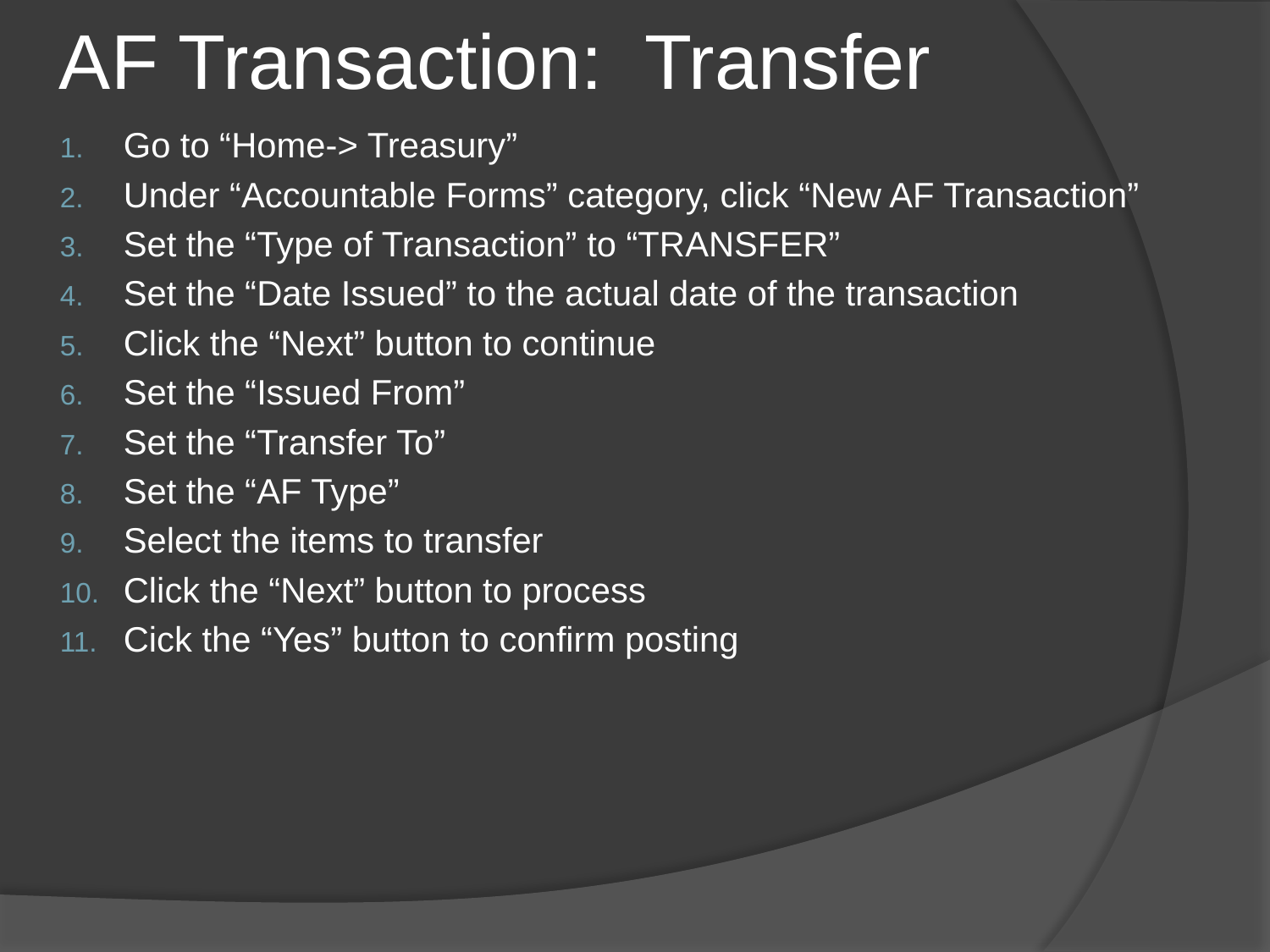

AF Transaction:  Transfer
Go to “Home-> Treasury”
Under “Accountable Forms” category, click “New AF Transaction”
Set the “Type of Transaction” to “TRANSFER”
Set the “Date Issued” to the actual date of the transaction
Click the “Next” button to continue
Set the “Issued From”
Set the “Transfer To”
Set the “AF Type”
Select the items to transfer
Click the “Next” button to process
Cick the “Yes” button to confirm posting